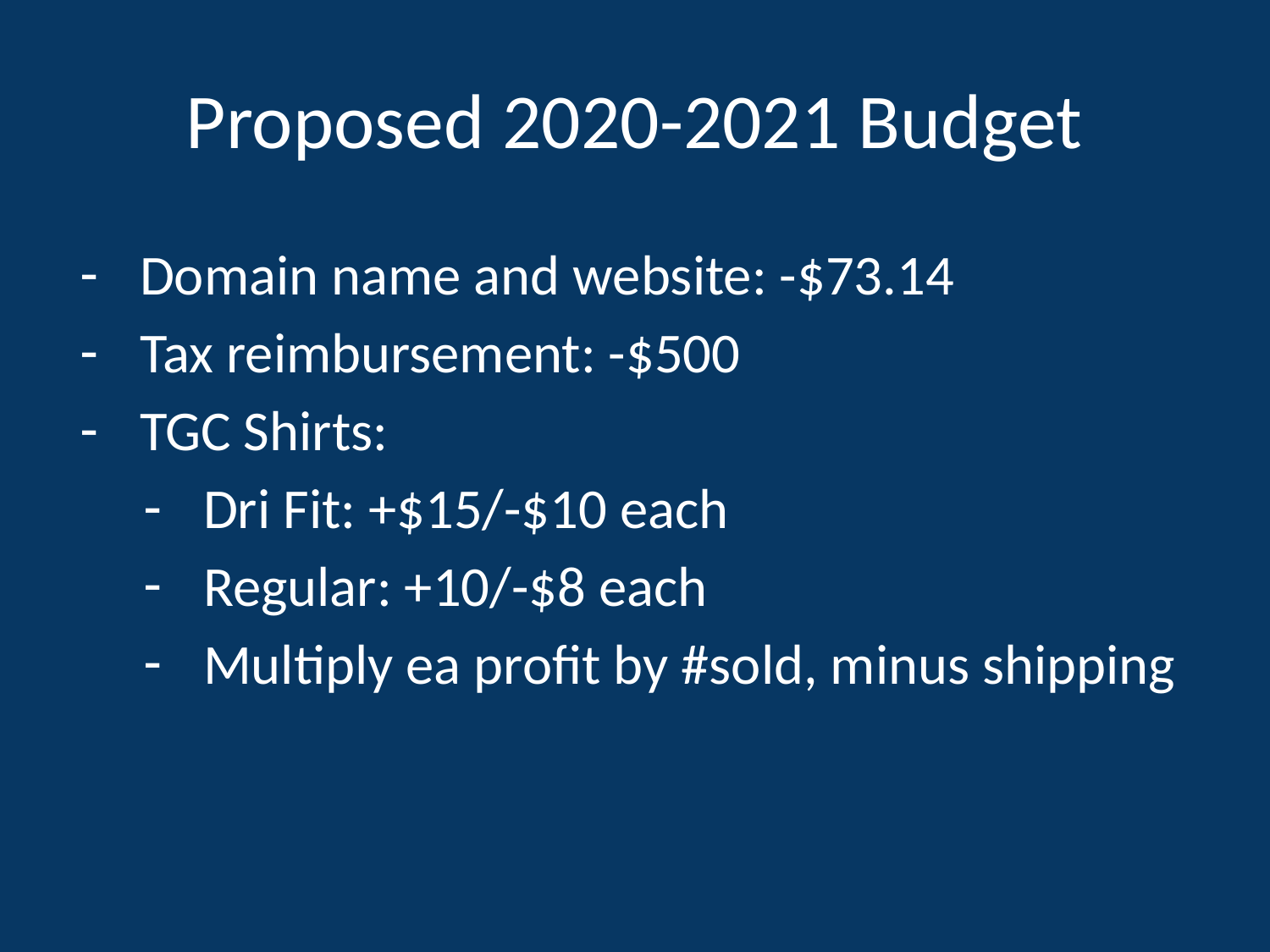

# Proposed 2020-2021 Budget
Domain name and website: -$73.14
Tax reimbursement: -$500
TGC Shirts:
Dri Fit: +$15/-$10 each
Regular: +10/-$8 each
Multiply ea profit by #sold, minus shipping